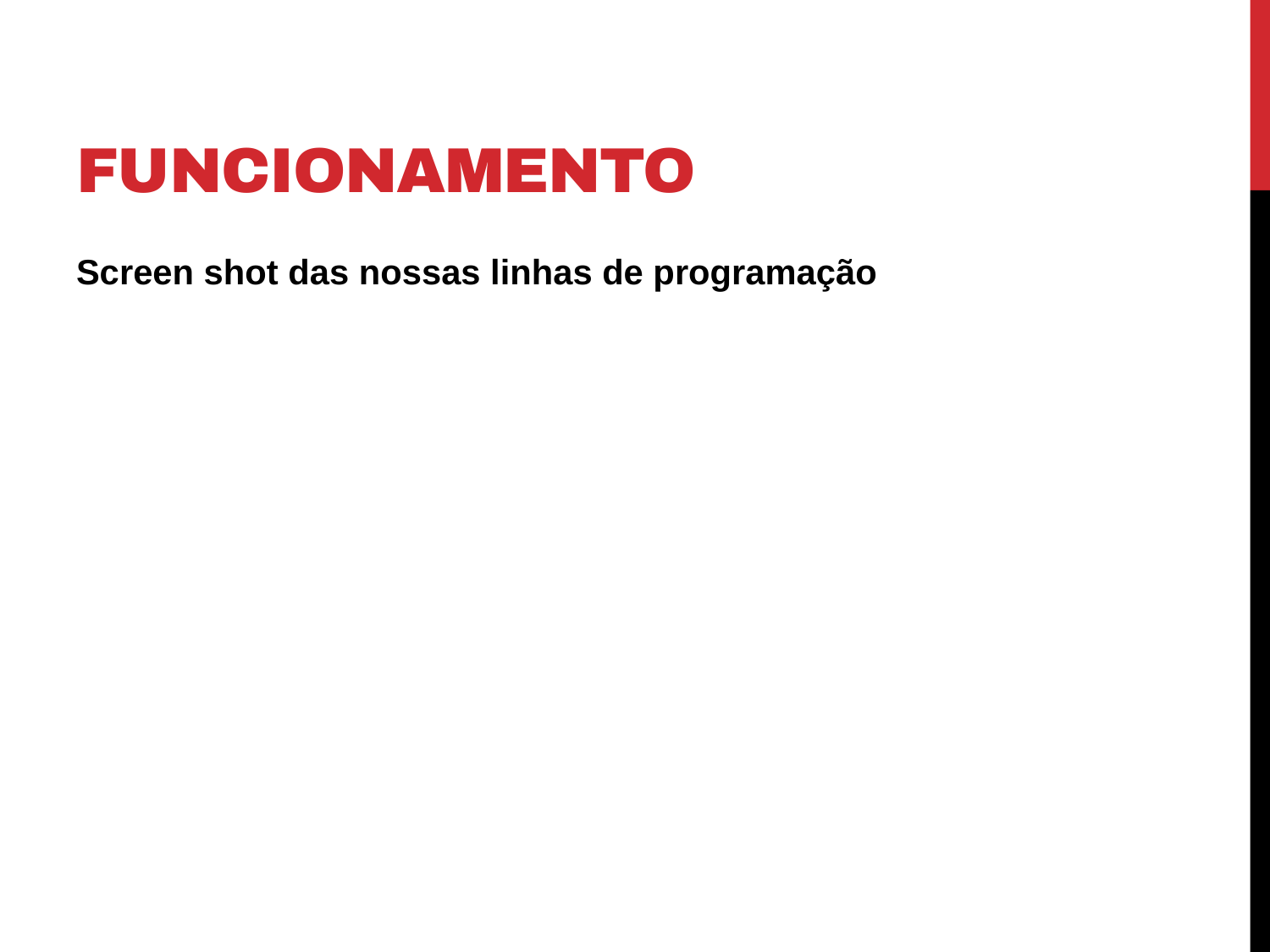

# funcionamento
Screen shot das nossas linhas de programação